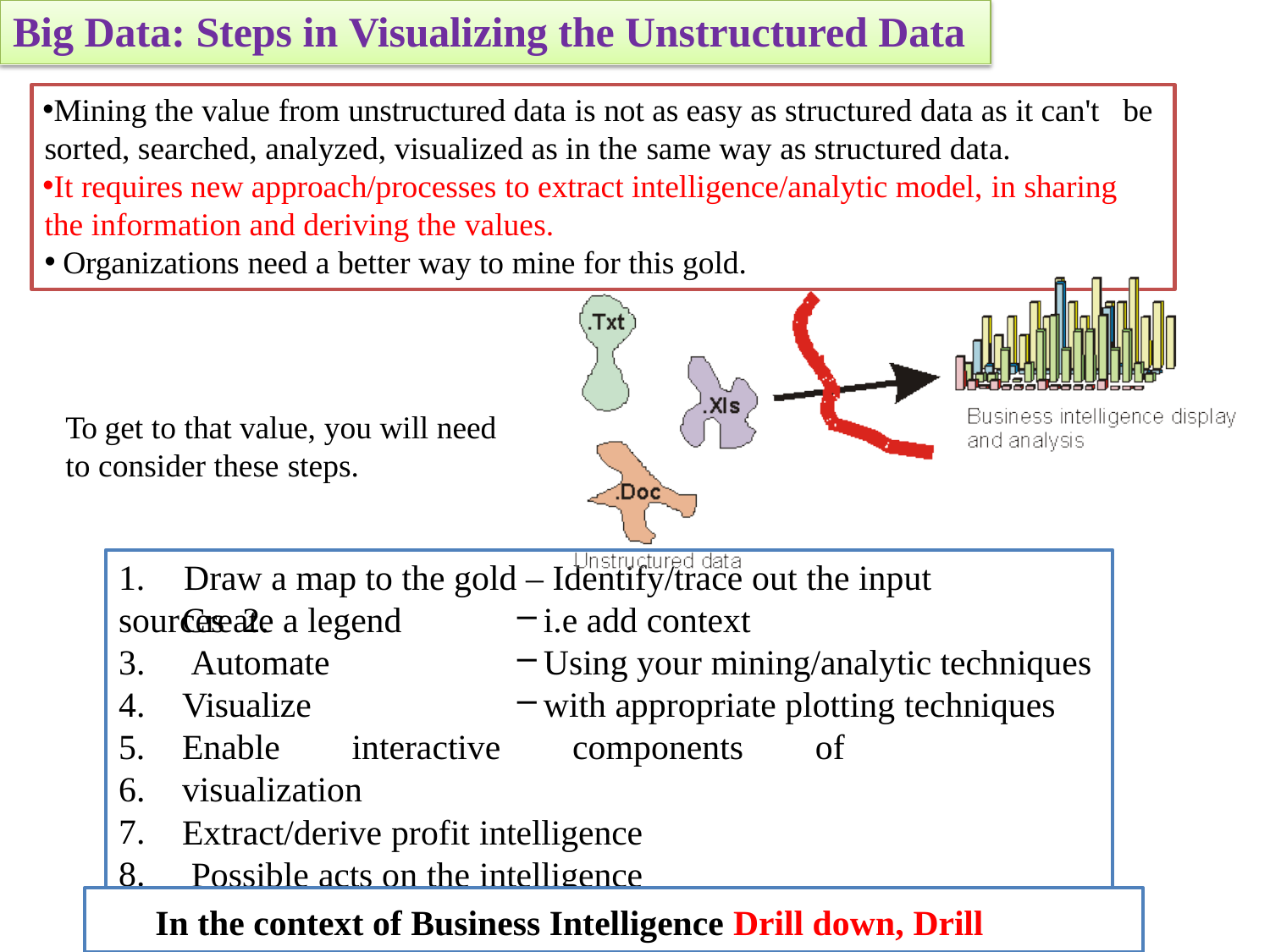

# Big Data: Steps in Visualizing the Unstructured Data

Mining the value from unstructured data is not as easy as structured data as it can't  be
sorted, searched, analyzed, visualized as in the same way as structured data.
It requires new approach/processes to extract intelligence/analytic model, in sharing  the information and deriving the values.
Organizations need a better way to mine for this gold.

To get to that value, you will need  to consider these steps.

1.	Draw a map to the gold – Identify/trace out the input sources  2.
3.
4.
5.
6.
7.
8.
Create a legend  Automate  Visualize
i.e add context
Using your mining/analytic techniques
with appropriate plotting techniques
Enable interactive components of visualization
Extract/derive profit intelligence  Possible acts on the intelligence  Face the consequences

In the context of Business Intelligence Drill down, Drill across